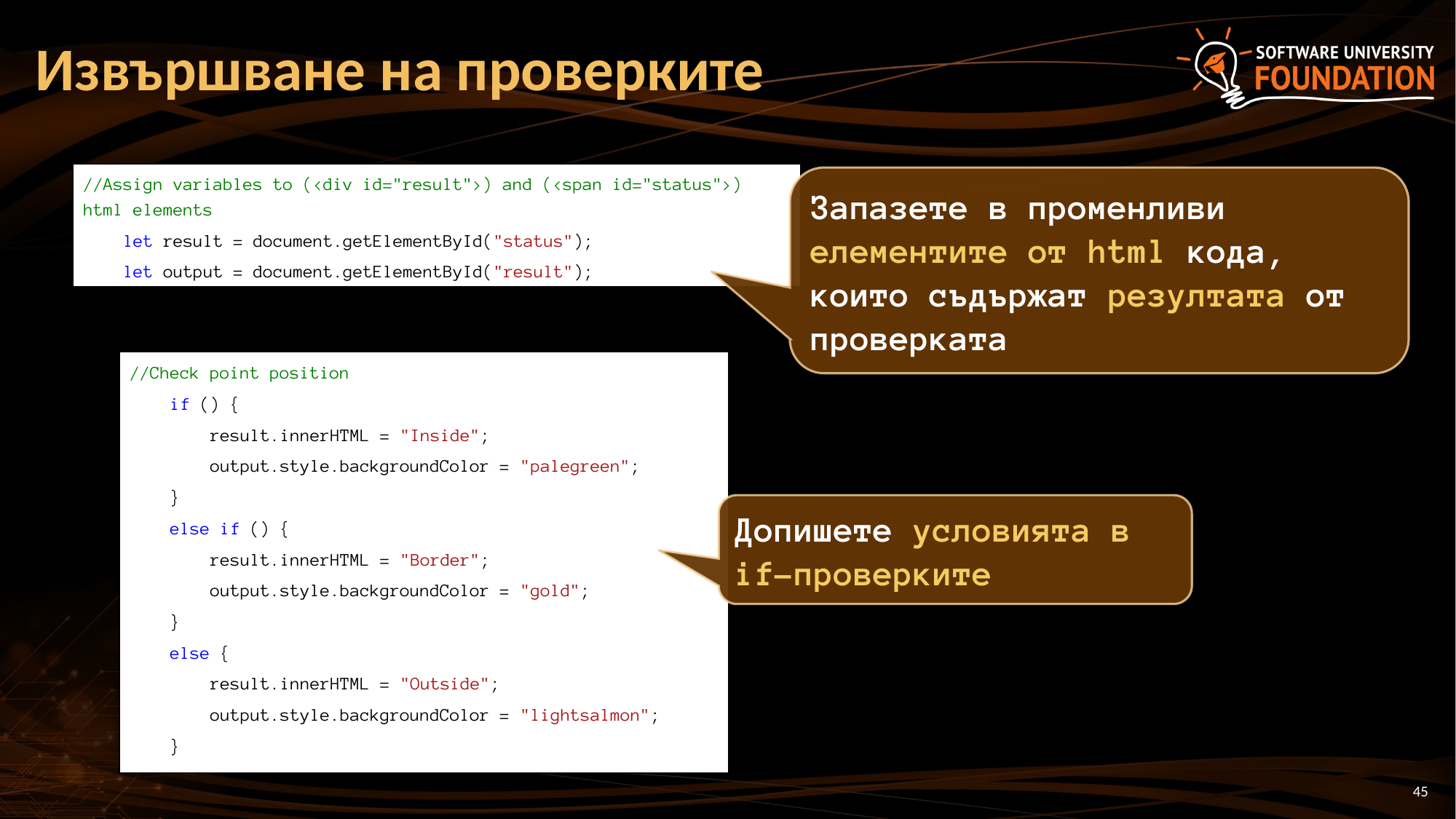

# Извършване на проверките
//Assign variables to (<div id="result">) and (<span id="status">) html elements
    let result = document.getElementById("status");
    let output = document.getElementById("result");
Запазете в променливи елементите от html кода, които съдържат резултата от проверката
//Check point position
    if () {
        result.innerHTML = "Inside";
        output.style.backgroundColor = "palegreen";
    }
    else if () {
        result.innerHTML = "Border";
        output.style.backgroundColor = "gold";
    }
    else {
        result.innerHTML = "Outside";
        output.style.backgroundColor = "lightsalmon";
    }
Допишете условията в if-проверките
45